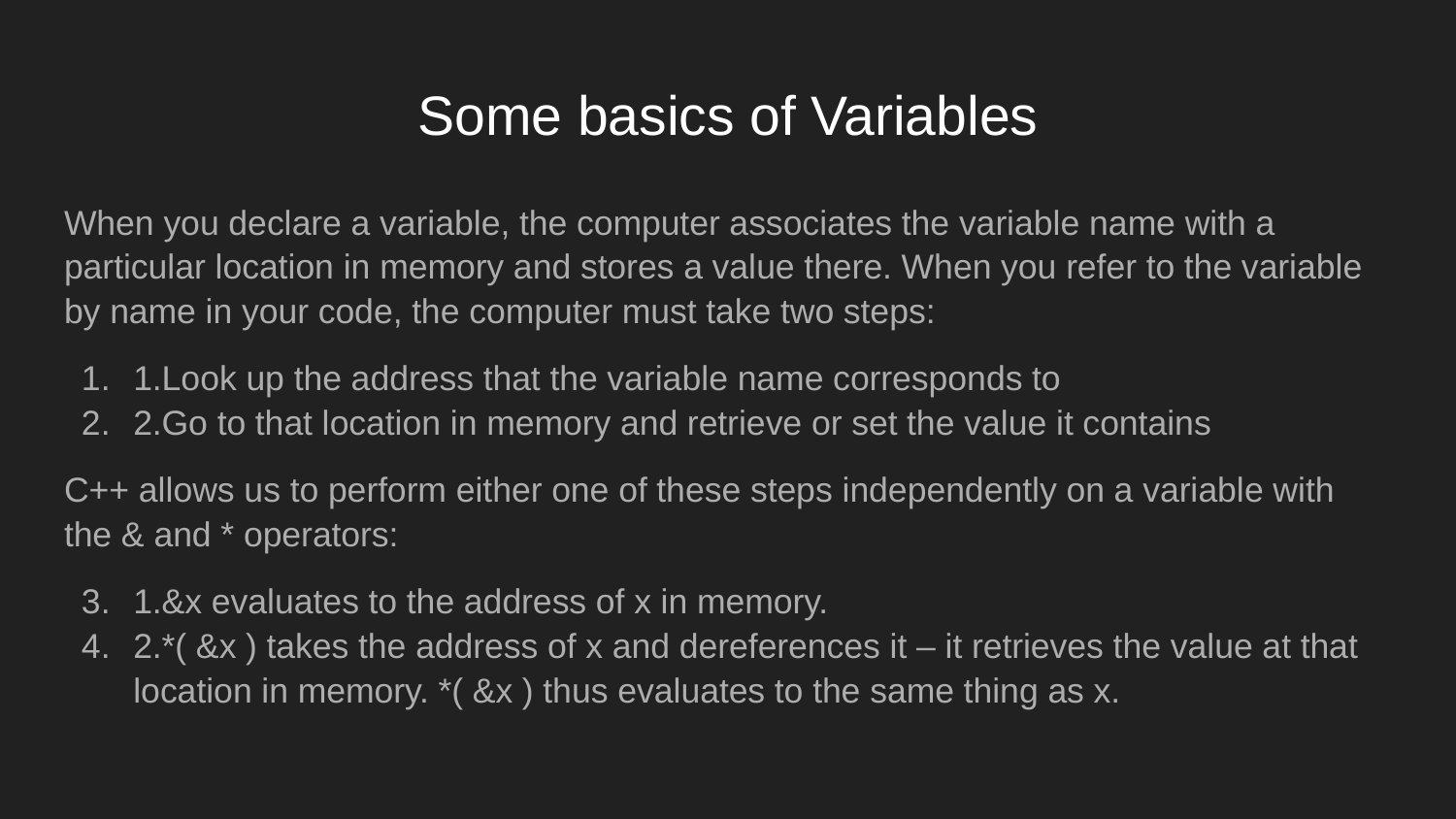

# Some basics of Variables
When you declare a variable, the computer associates the variable name with a particular location in memory and stores a value there. When you refer to the variable by name in your code, the computer must take two steps:
1.Look up the address that the variable name corresponds to
2.Go to that location in memory and retrieve or set the value it contains
C++ allows us to perform either one of these steps independently on a variable with the & and * operators:
1.&x evaluates to the address of x in memory.
2.*( &x ) takes the address of x and dereferences it – it retrieves the value at that location in memory. *( &x ) thus evaluates to the same thing as x.